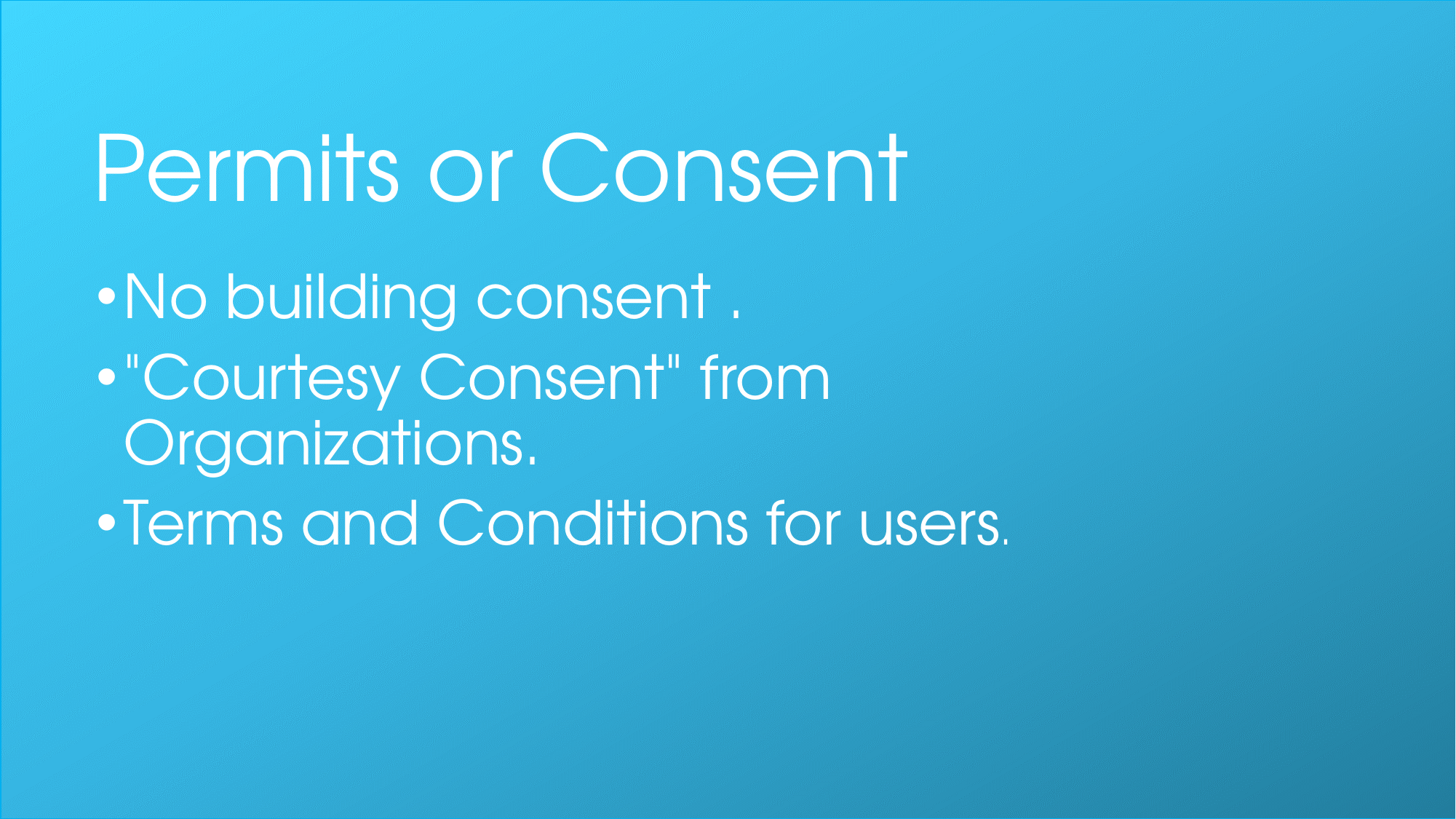

# Permits or Consent
No building consent .
"Courtesy Consent" from Organizations.
Terms and Conditions for users.